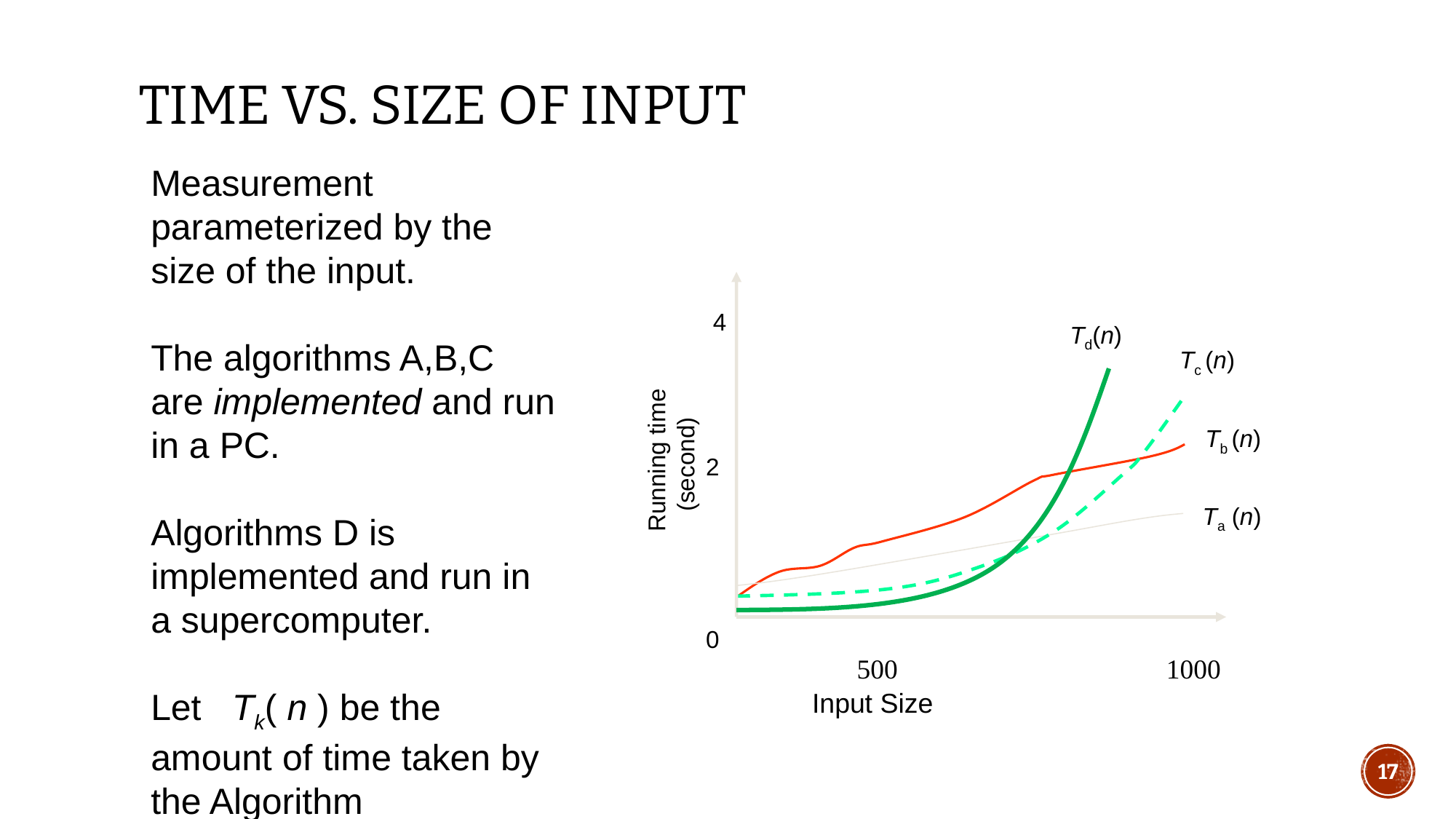

# Time vs. Size of Input
Measurement parameterized by the size of the input.

The algorithms A,B,C are implemented and run in a PC.

Algorithms D is implemented and run in a supercomputer.

Let   Tk( n ) be the amount of time taken by the Algorithm

4
Td(n)
Tc (n)

Running time
   (second)

Tb (n)

2
Ta (n)

0

500
1000
Input Size
17